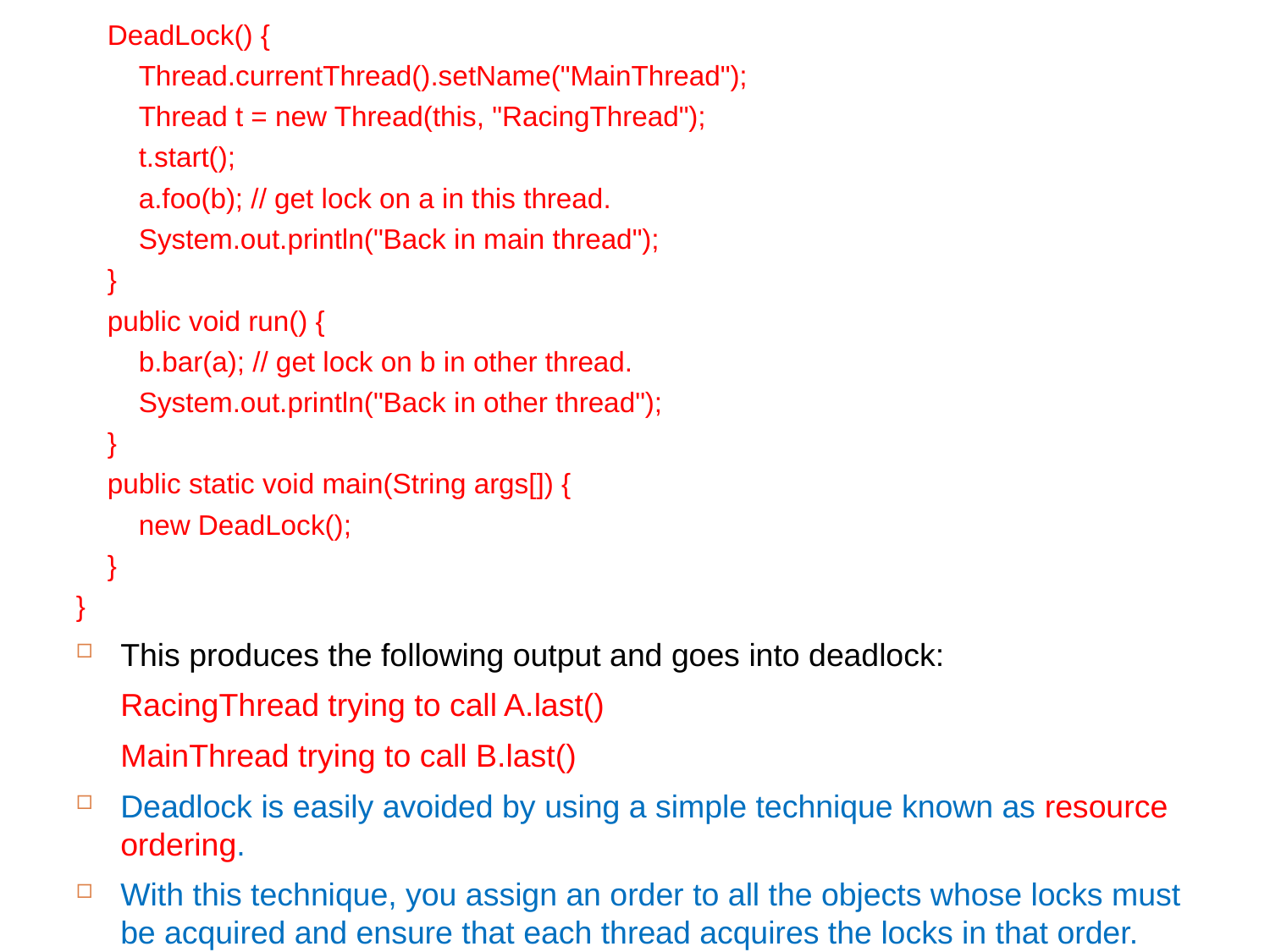

DeadLock() {
        Thread.currentThread().setName("MainThread");
        Thread t = new Thread(this, "RacingThread");
        t.start();
        a.foo(b); // get lock on a in this thread.
        System.out.println("Back in main thread");
    }
    public void run() {
        b.bar(a); // get lock on b in other thread.
        System.out.println("Back in other thread");
    }
    public static void main(String args[]) {
        new DeadLock();
    }
}
This produces the following output and goes into deadlock:
     RacingThread trying to call A.last()
     MainThread trying to call B.last()
Deadlock is easily avoided by using a simple technique known as resource ordering.
With this technique, you assign an order to all the objects whose locks must be acquired and ensure that each thread acquires the locks in that order.